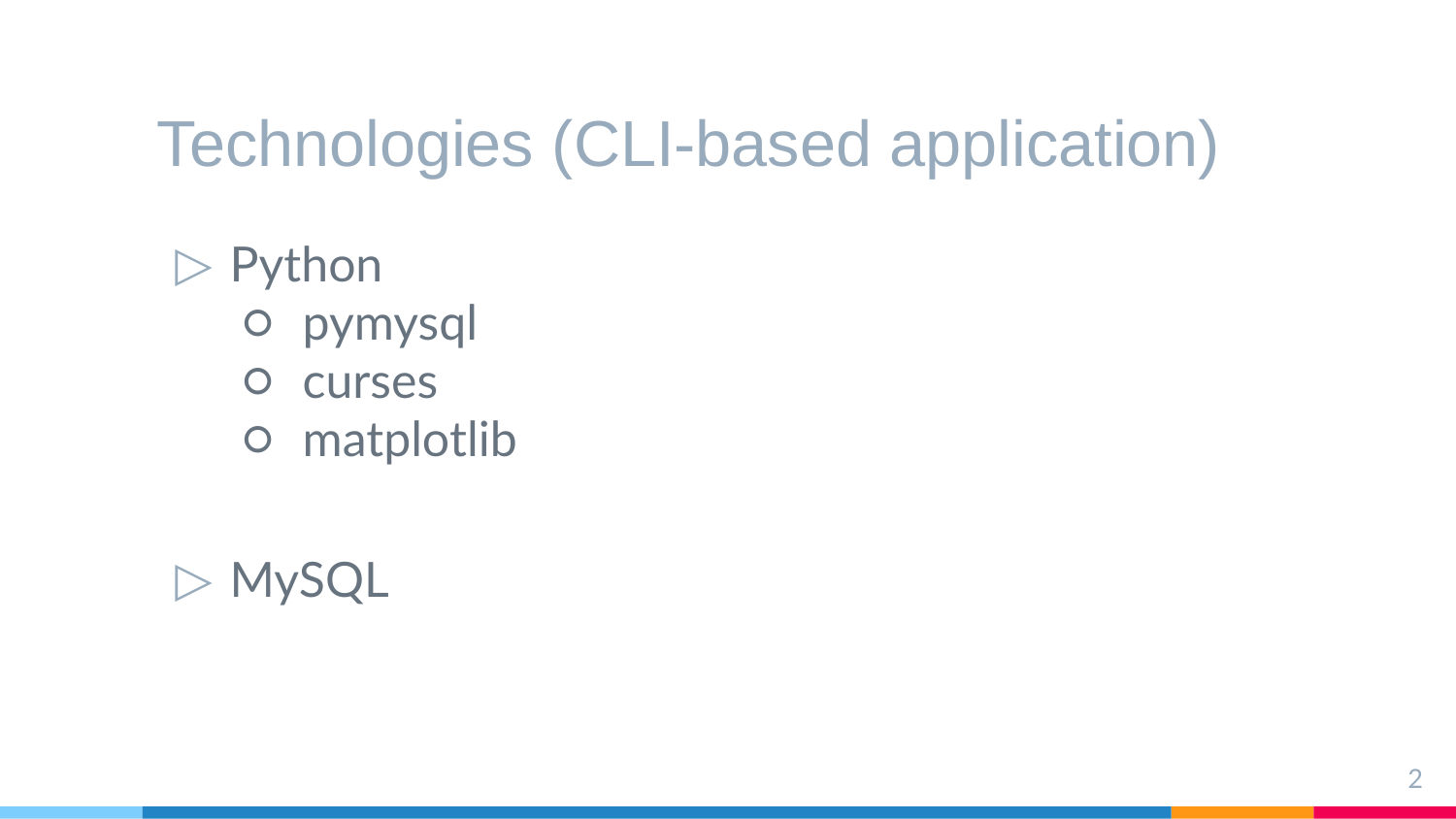

# Technologies (CLI-based application)
Python
pymysql
curses
matplotlib

MySQL

2